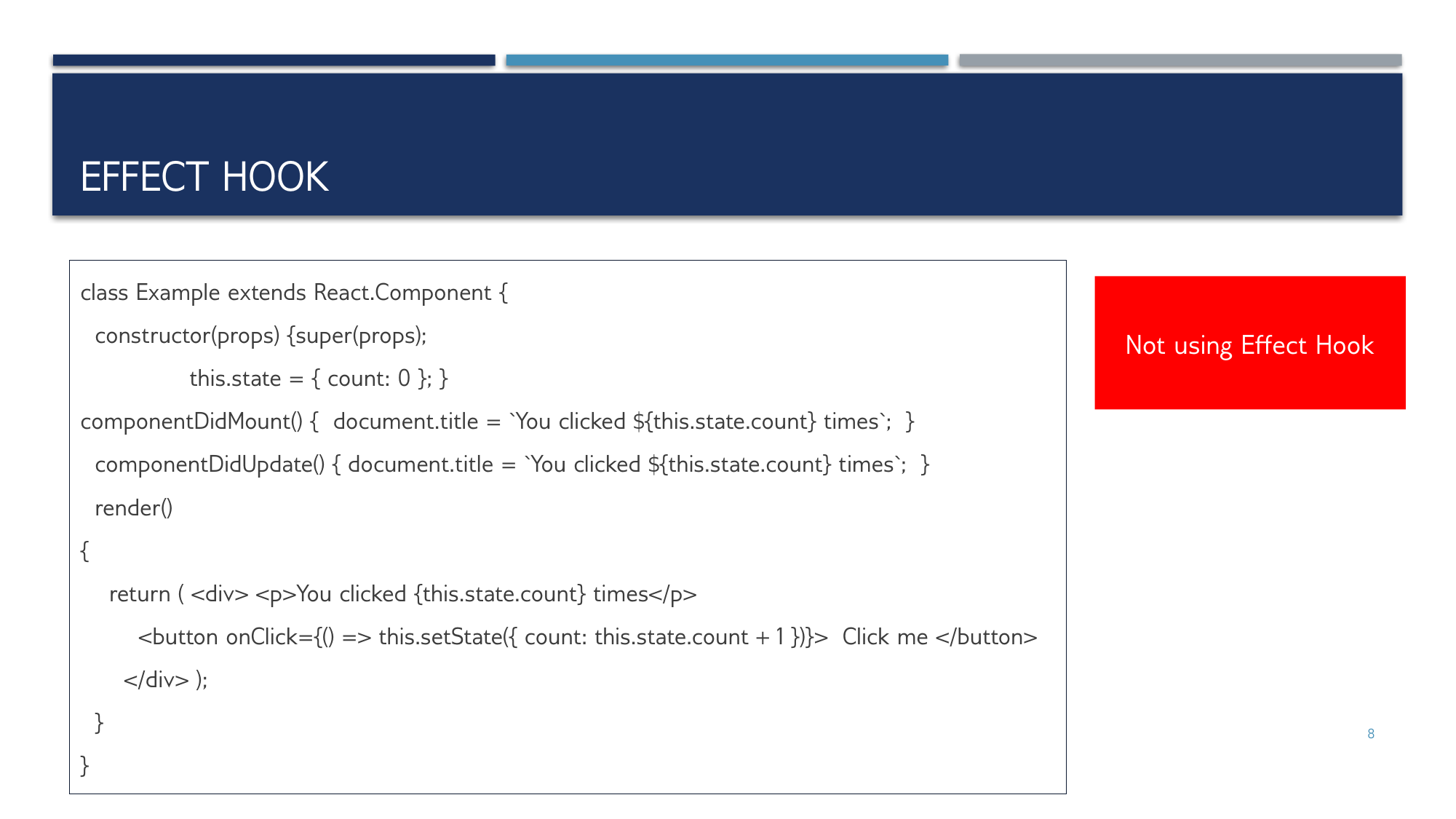

# Effect Hook
class Example extends React.Component {
  constructor(props) {super(props);
	this.state = { count: 0 }; }
componentDidMount() {  document.title = `You clicked ${this.state.count} times`;  }
  componentDidUpdate() { document.title = `You clicked ${this.state.count} times`;  }
  render()
{
    return ( <div> <p>You clicked {this.state.count} times</p>
        <button onClick={() => this.setState({ count: this.state.count + 1 })}>  Click me </button>
      </div> );
  }
}
Not using Effect Hook
8